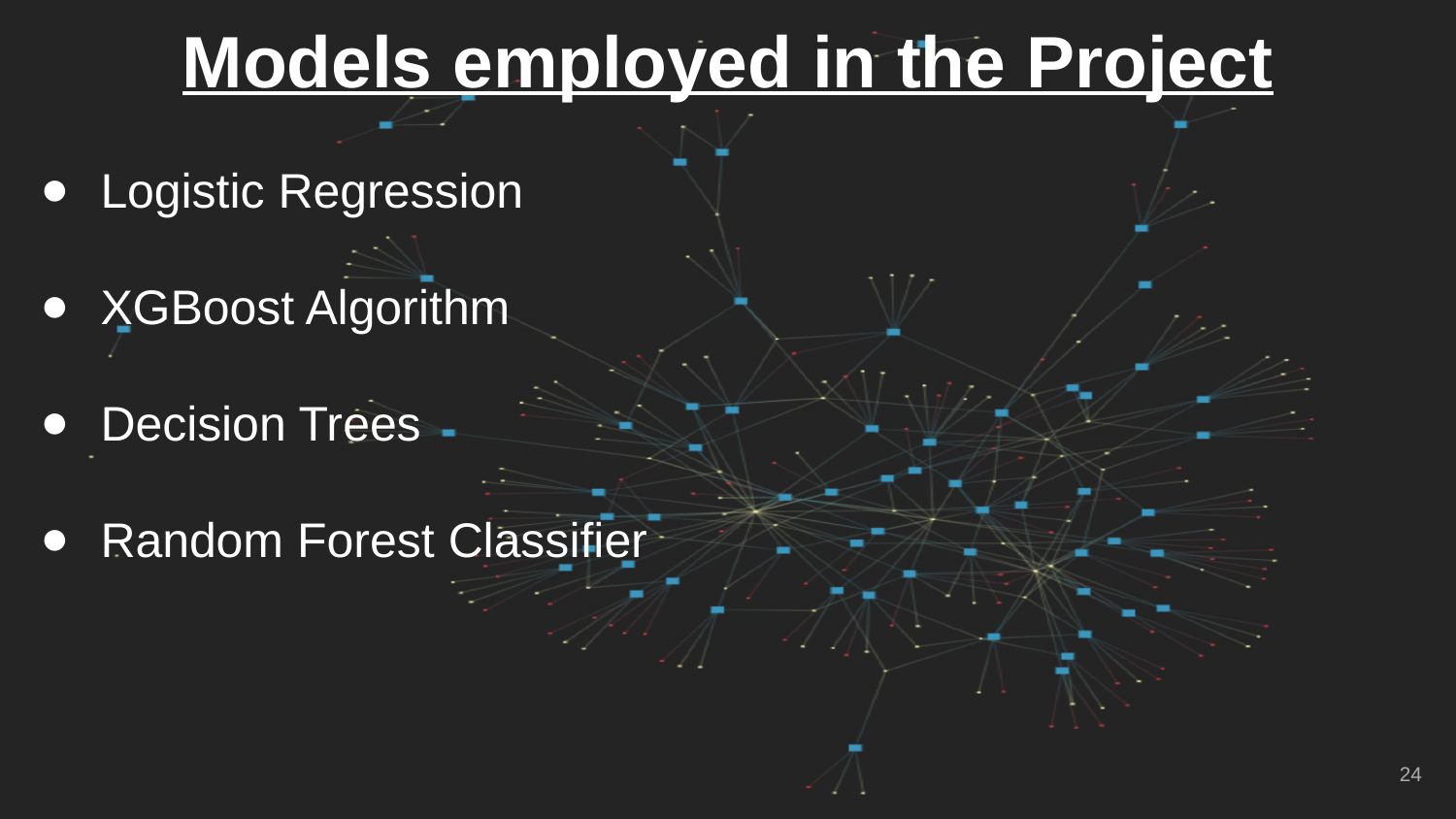

# Models employed in the Project
Logistic Regression

XGBoost Algorithm

Decision Trees

Random Forest Classifier

24